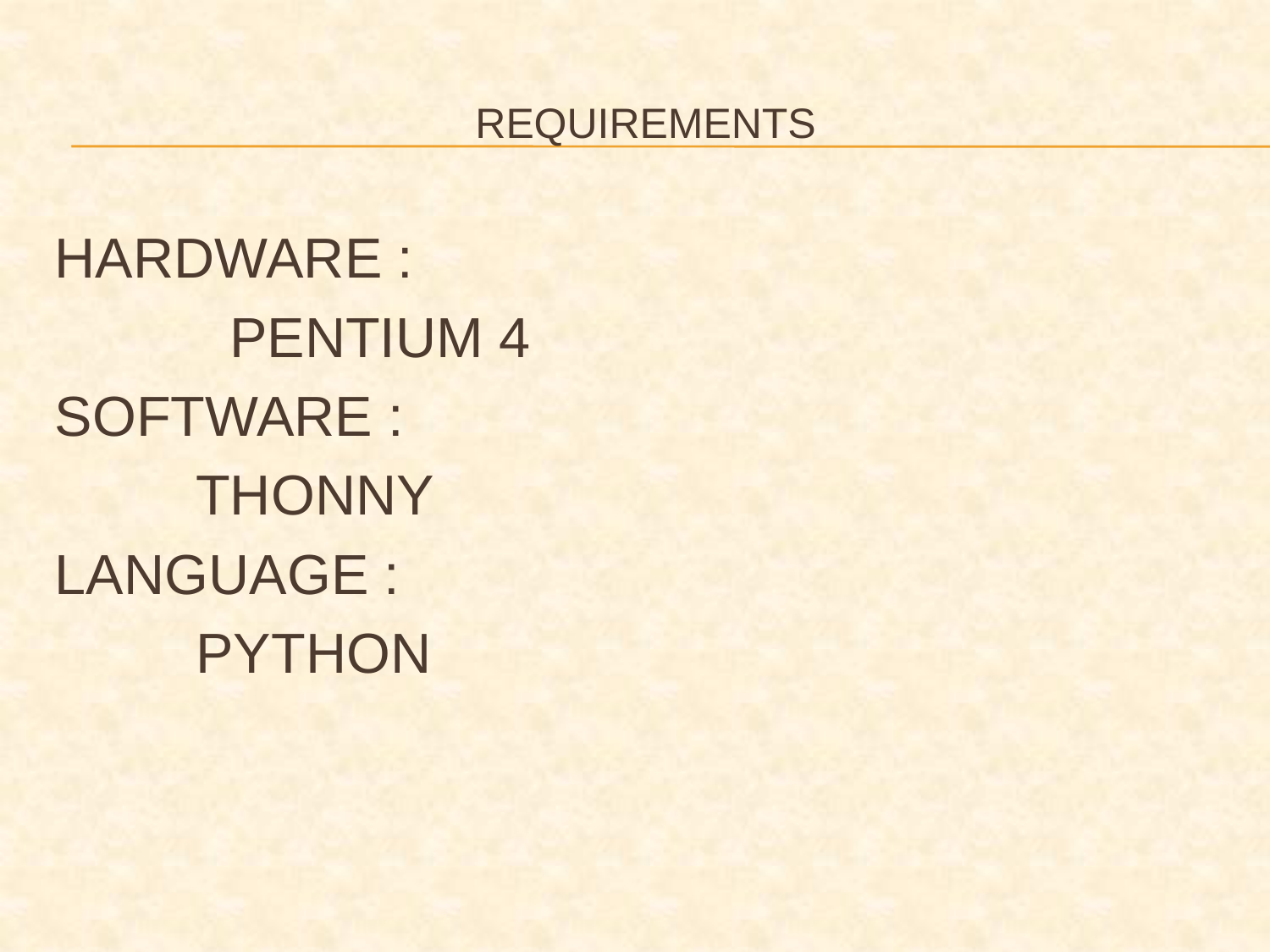

# REQUIREMENTS
HARDWARE :
		PENTIUM 4
SOFTWARE :
         THONNY
LANGUAGE :
         PYTHON